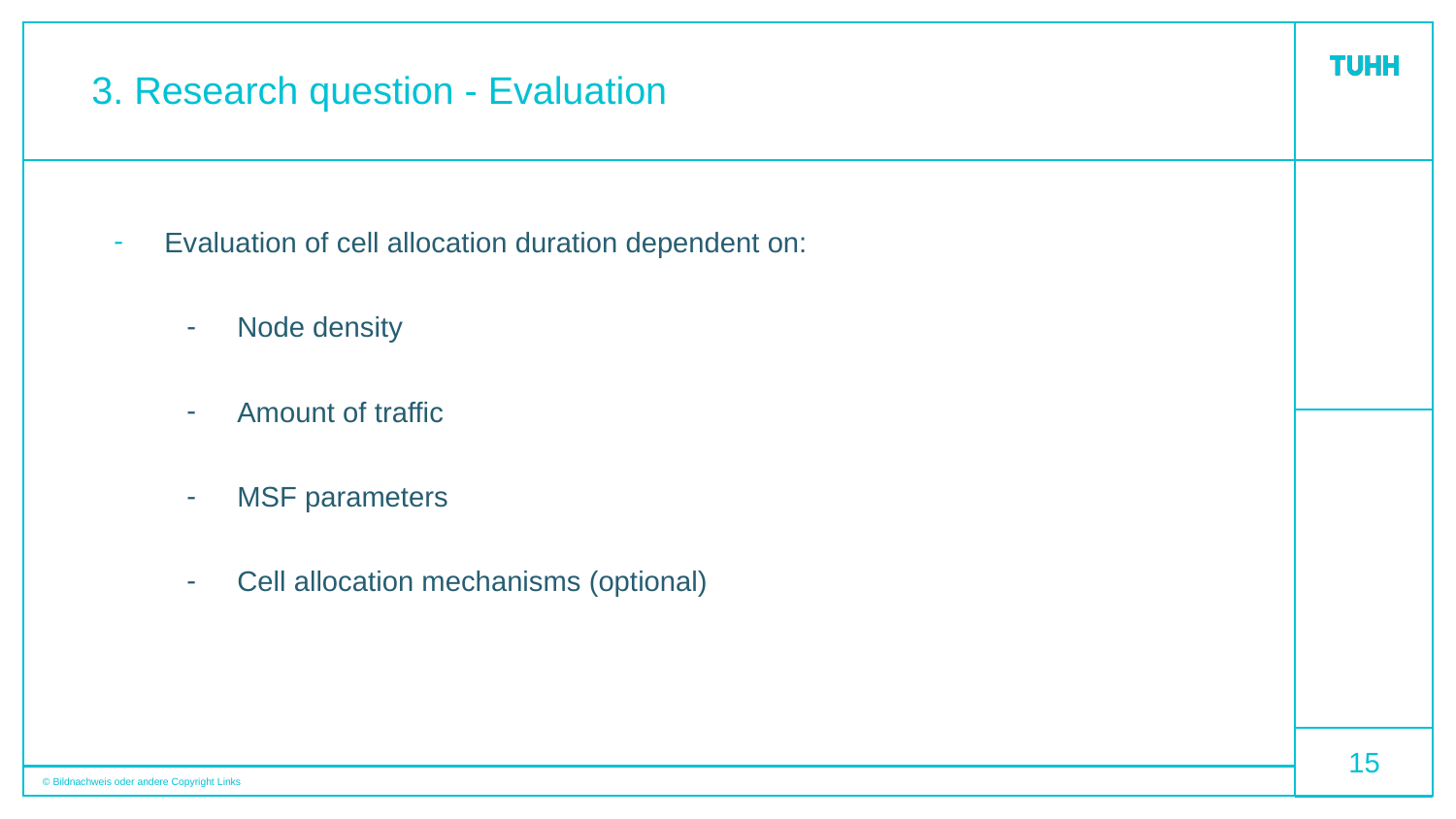

# 3. Research question - Evaluation
Evaluation of cell allocation duration dependent on:

Node density

Amount of traffic

MSF parameters

Cell allocation mechanisms (optional)
15
© Bildnachweis oder andere Copyright Links